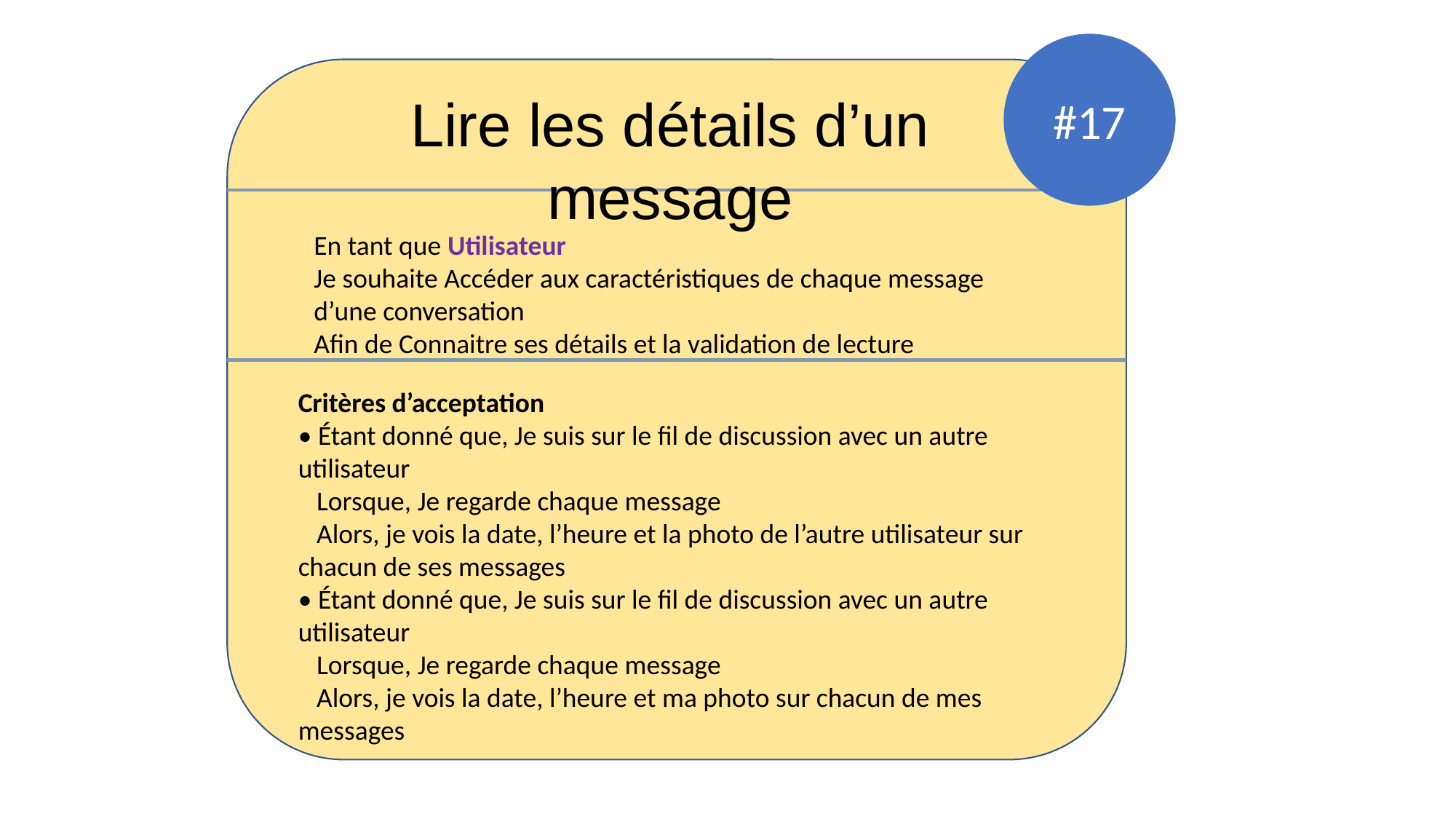

#17

Lire les détails d’un message
En tant que Utilisateur
Je souhaite Accéder aux caractéristiques de chaque message d’une conversation
Afin de Connaitre ses détails et la validation de lecture
Critères d’acceptation
• Étant donné que, Je suis sur le fil de discussion avec un autre utilisateur
   Lorsque, Je regarde chaque message
   Alors, je vois la date, l’heure et la photo de l’autre utilisateur sur chacun de ses messages
• Étant donné que, Je suis sur le fil de discussion avec un autre utilisateur
   Lorsque, Je regarde chaque message
   Alors, je vois la date, l’heure et ma photo sur chacun de mes messages